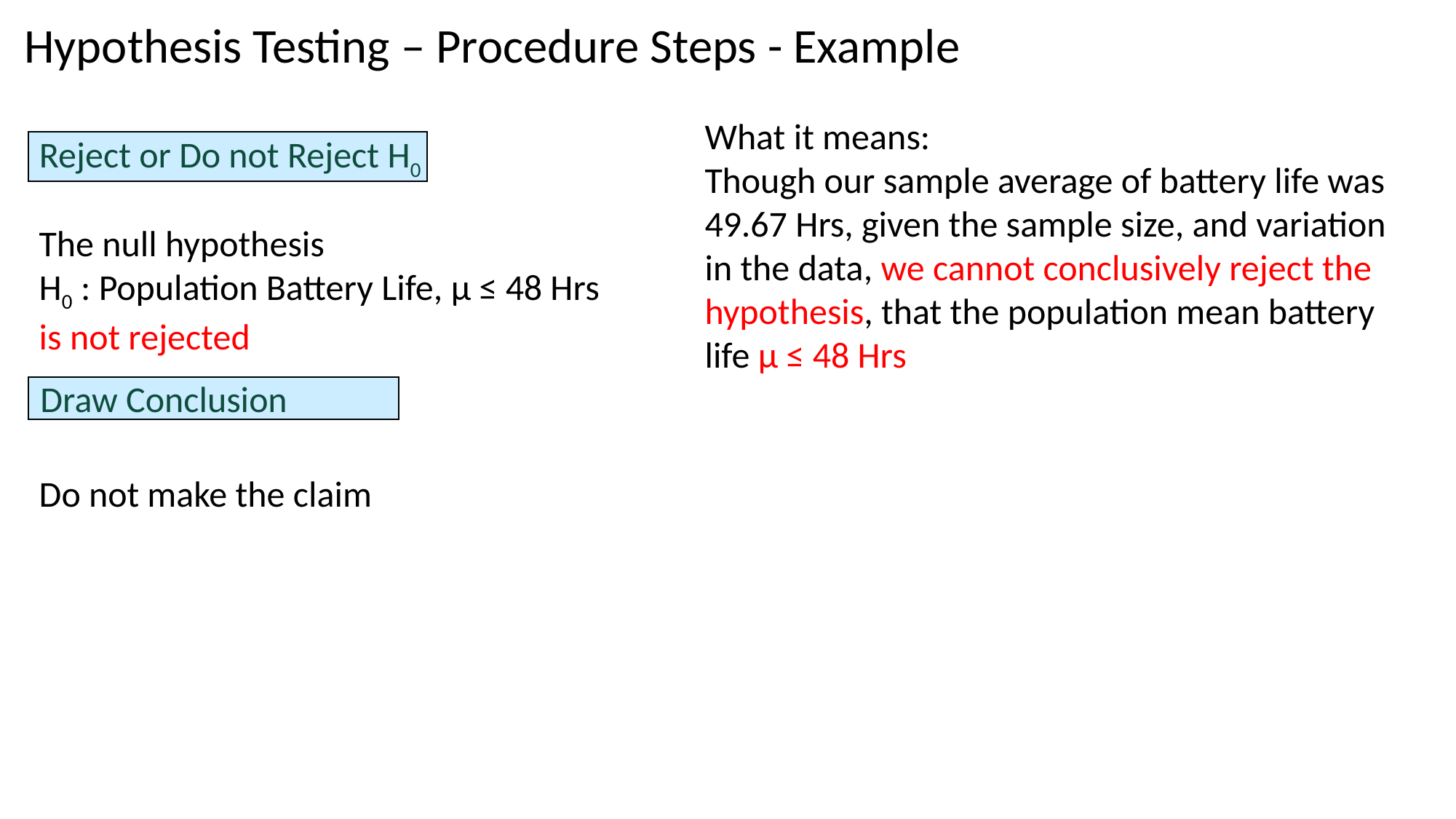

# Hypothesis Testing – Procedure Steps - Example
What it means:
Though our sample average of battery life was 49.67 Hrs, given the sample size, and variation in the data, we cannot conclusively reject the hypothesis, that the population mean battery life μ ≤ 48 Hrs
Reject or Do not Reject H0

The null hypothesis
H0 : Population Battery Life, μ ≤ 48 Hrs
is not rejected
Draw Conclusion

Do not make the claim